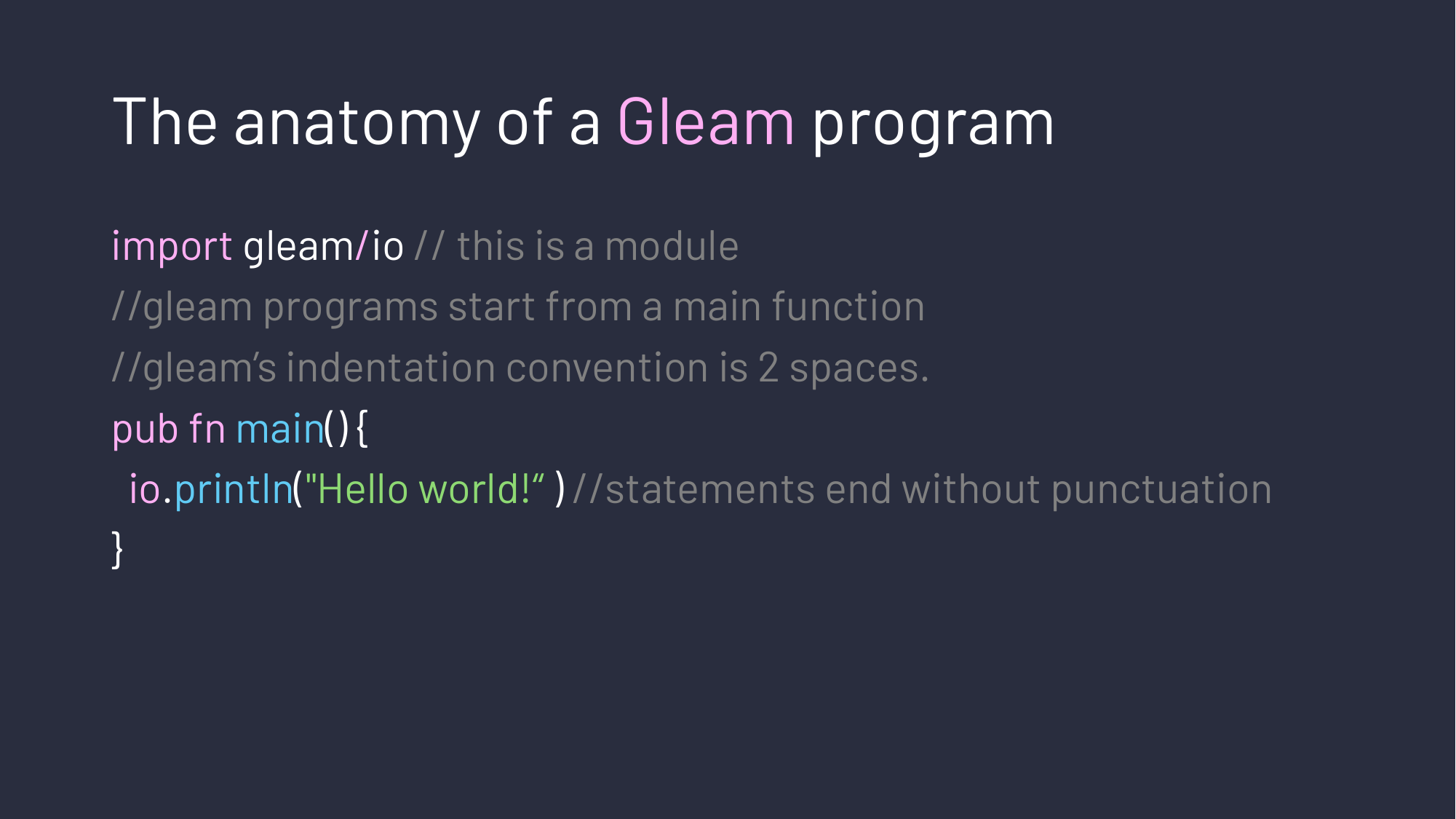

# The anatomy of a Gleam program

import gleam/io // this is a module
//gleam programs start from a main function
//gleam’s indentation convention is 2 spaces.
pub fn main() {
  io.println("Hello world!“ ) //statements end without punctuation
}